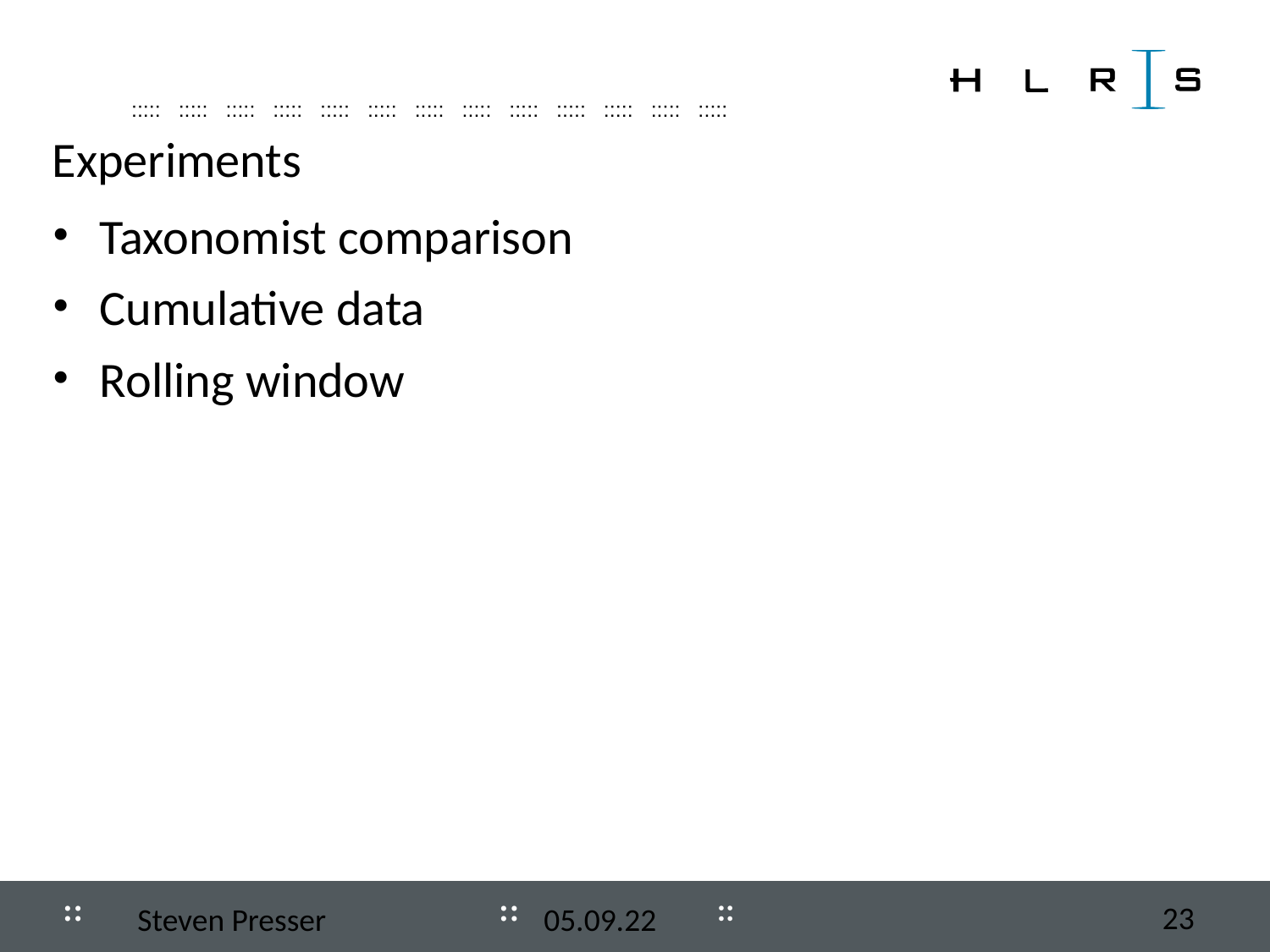

Experiments
Taxonomist comparison
Cumulative data
Rolling window